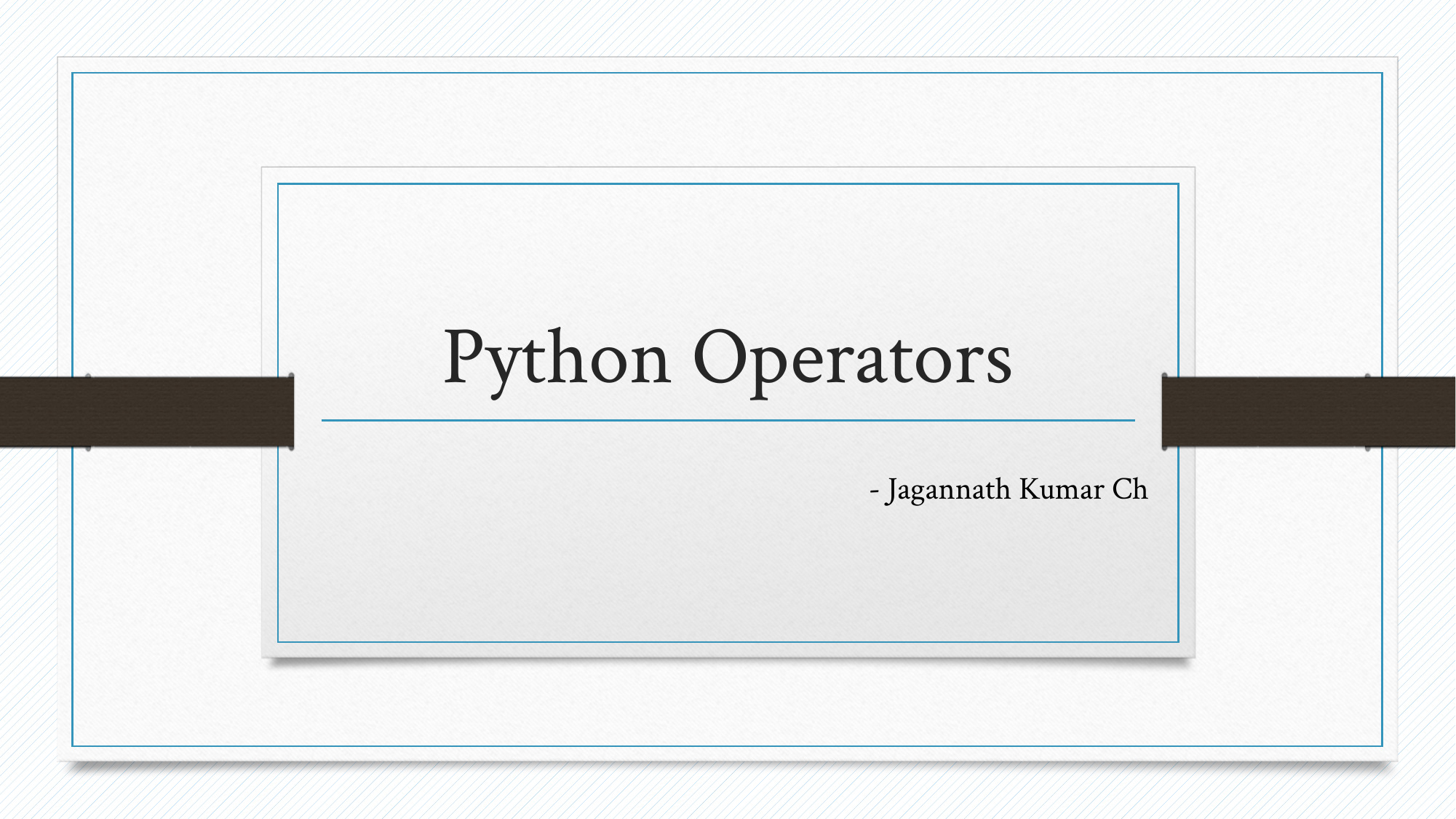

# Python Operators
- Jagannath Kumar Ch